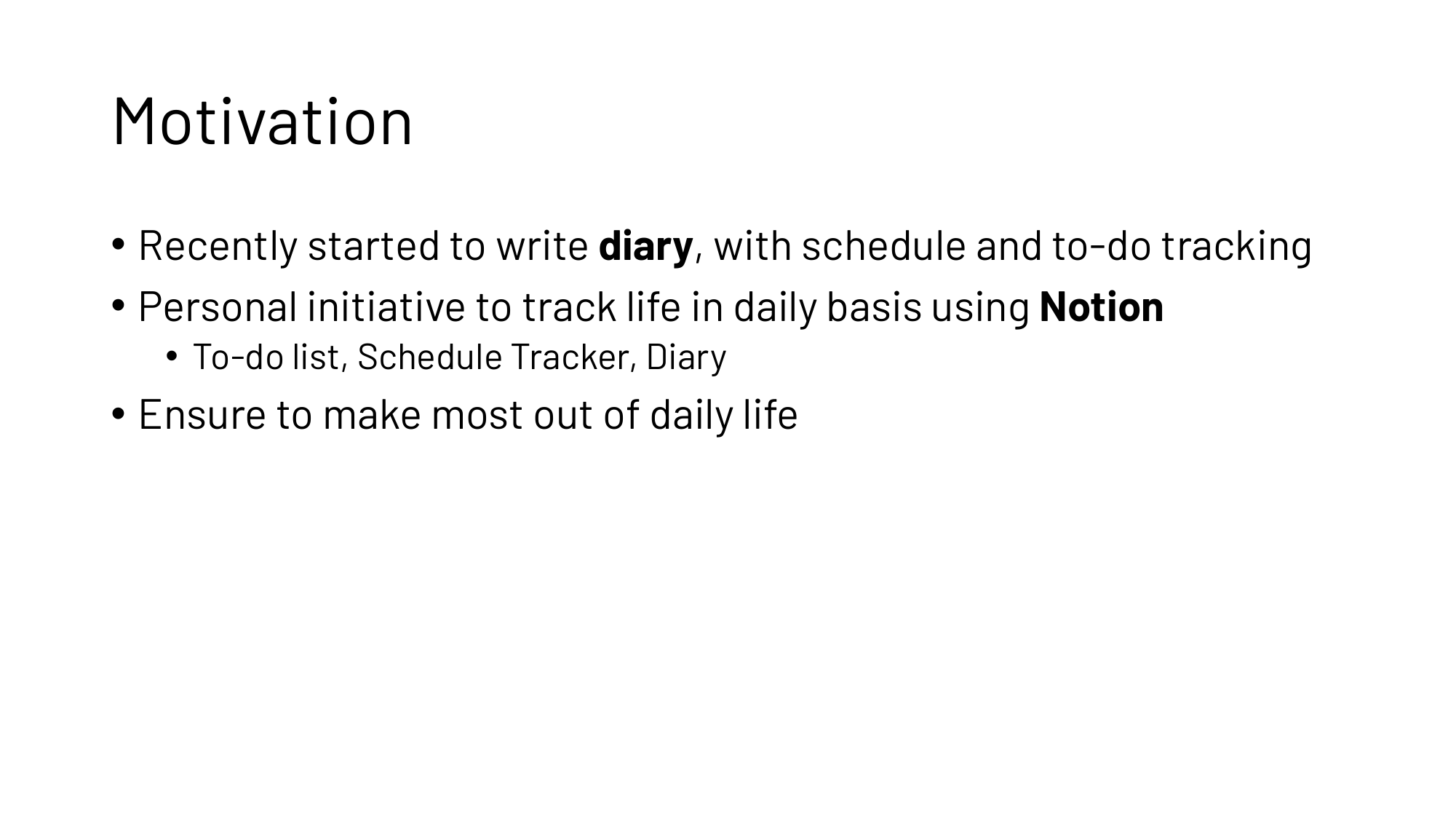

# Motivation
Recently started to write diary, with schedule and to-do tracking
Personal initiative to track life in daily basis using Notion
To-do list, Schedule Tracker, Diary
Ensure to make most out of daily life